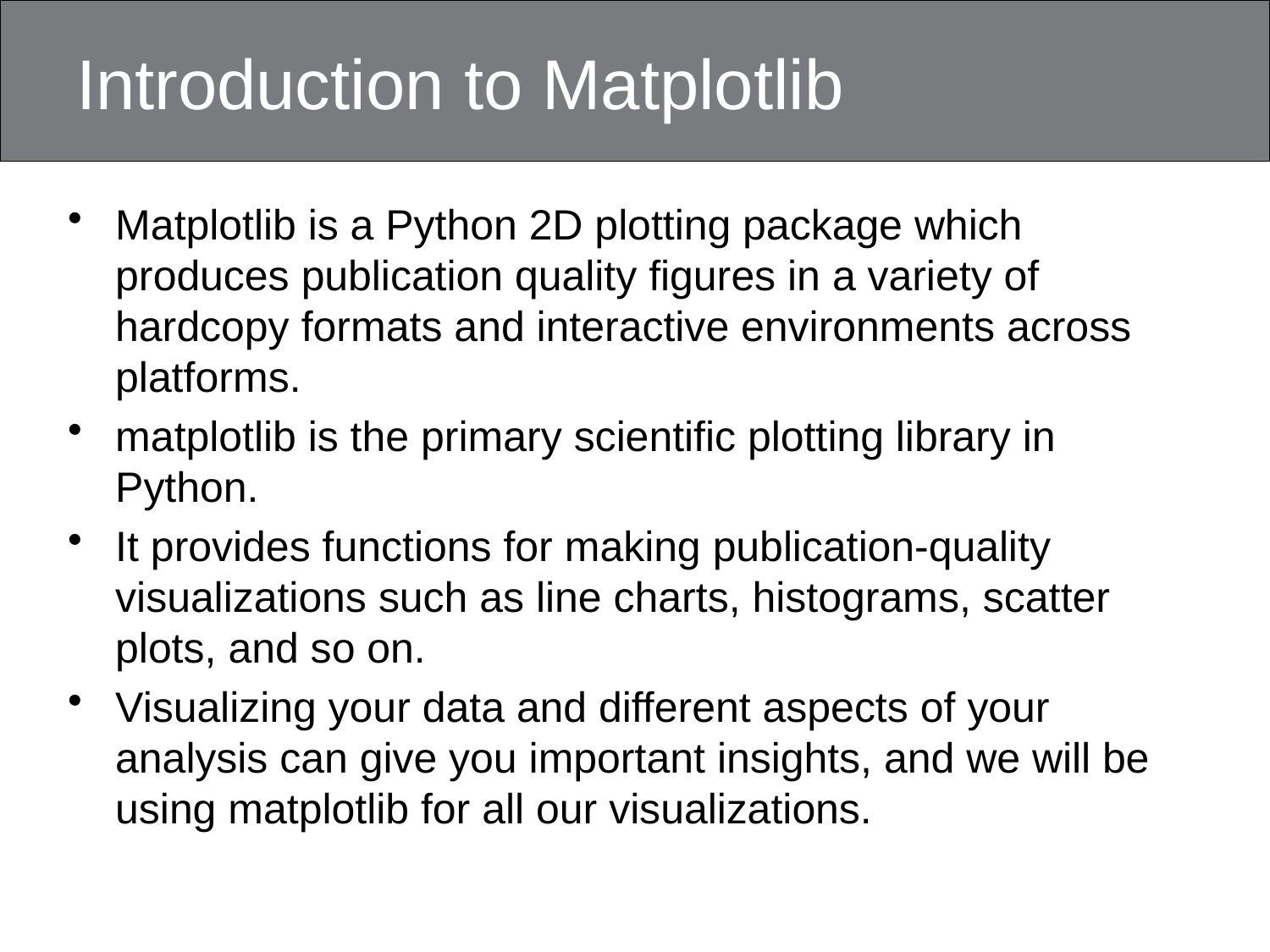

# Introduction to Matplotlib
Matplotlib is a Python 2D plotting package which produces publication quality figures in a variety of hardcopy formats and interactive environments across platforms.
matplotlib is the primary scientific plotting library in Python.
It provides functions for making publication-quality visualizations such as line charts, histograms, scatter plots, and so on.
Visualizing your data and different aspects of your analysis can give you important insights, and we will be using matplotlib for all our visualizations.